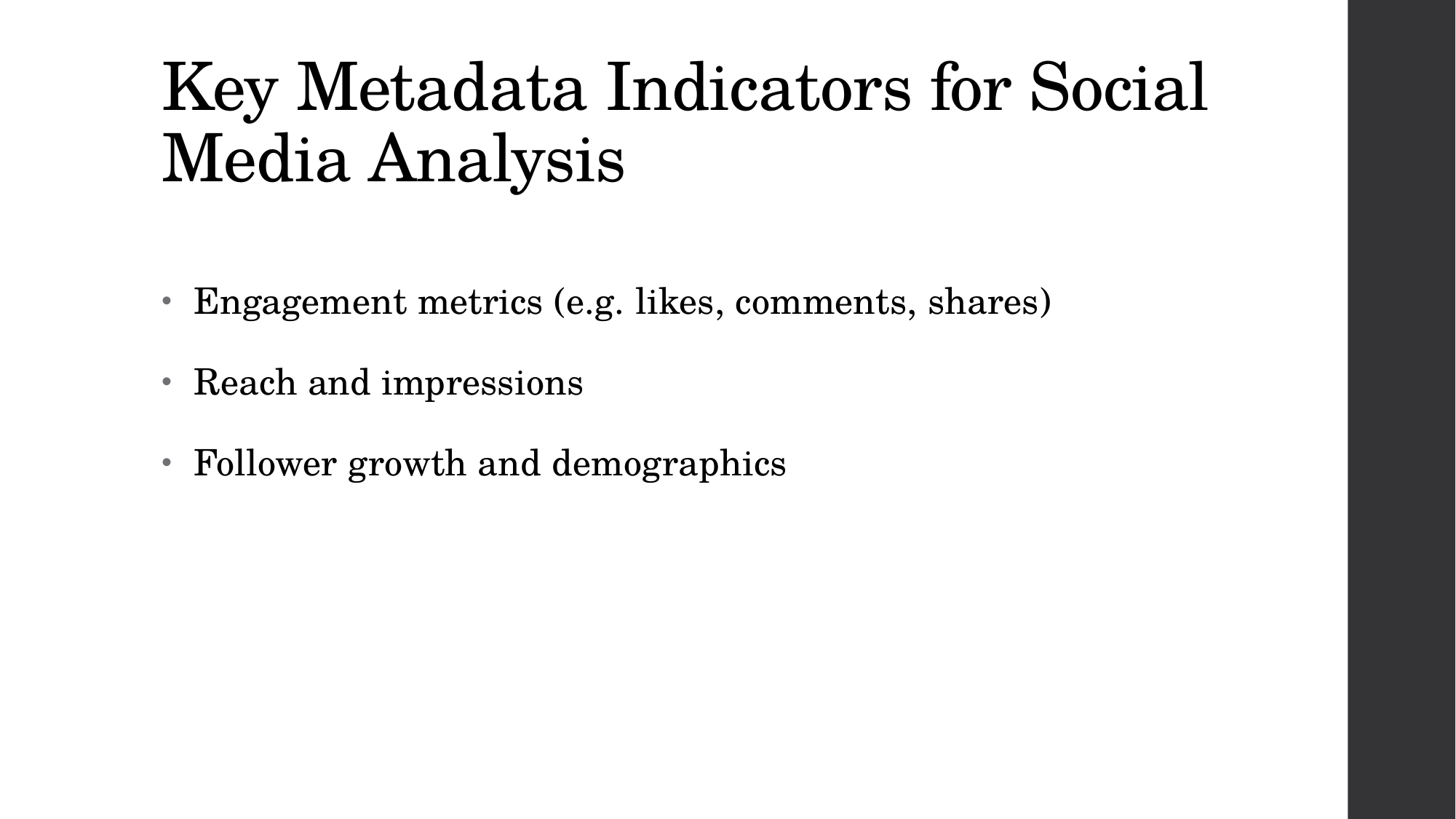

# Key Metadata Indicators for Social Media Analysis

 Engagement metrics (e.g. likes, comments, shares)
 Reach and impressions
 Follower growth and demographics